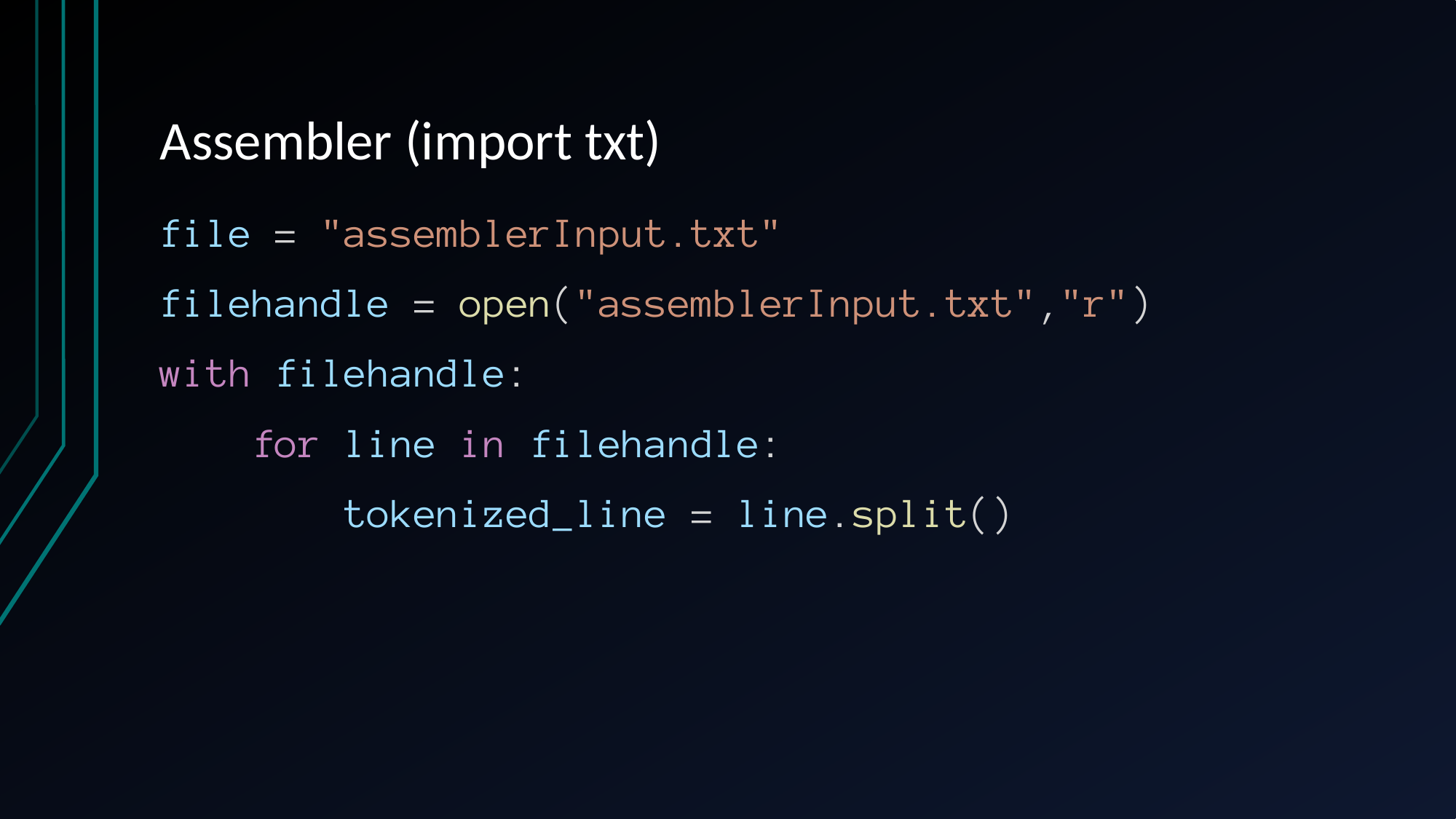

# Assembler (import txt)
file = "assemblerInput.txt"
filehandle = open("assemblerInput.txt","r")
with filehandle:
    for line in filehandle:
        tokenized_line = line.split()